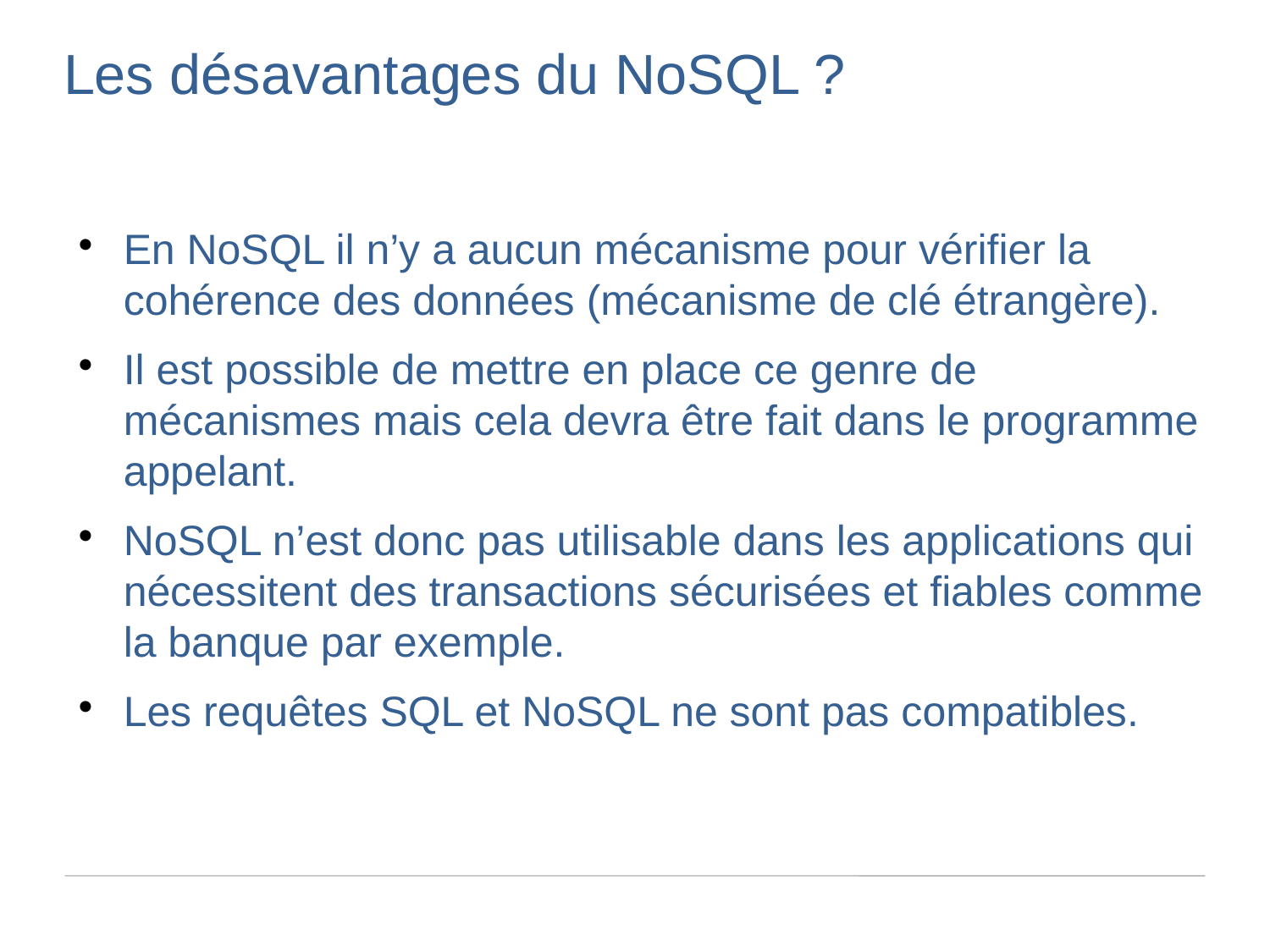

Les désavantages du NoSQL ?
En NoSQL il n’y a aucun mécanisme pour vérifier la cohérence des données (mécanisme de clé étrangère).
Il est possible de mettre en place ce genre de mécanismes mais cela devra être fait dans le programme appelant.
NoSQL n’est donc pas utilisable dans les applications qui nécessitent des transactions sécurisées et fiables comme la banque par exemple.
Les requêtes SQL et NoSQL ne sont pas compatibles.